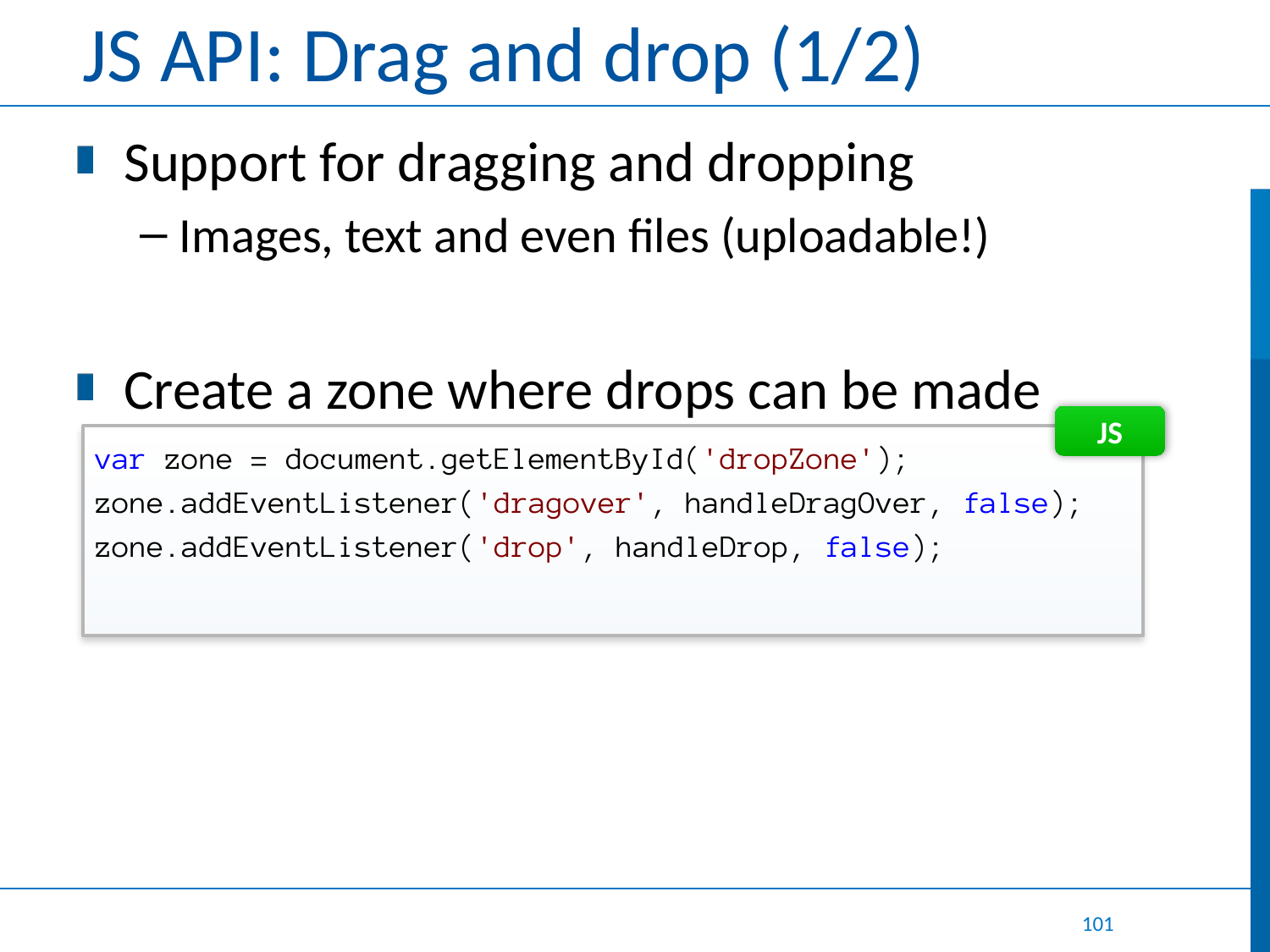

# JS API: Drag and drop (1/2)
Support for dragging and dropping
Images, text and even files (uploadable!)

Create a zone where drops can be made
JS
var zone = document.getElementById('dropZone');
zone.addEventListener('dragover', handleDragOver, false);
zone.addEventListener('drop', handleDrop, false);
101